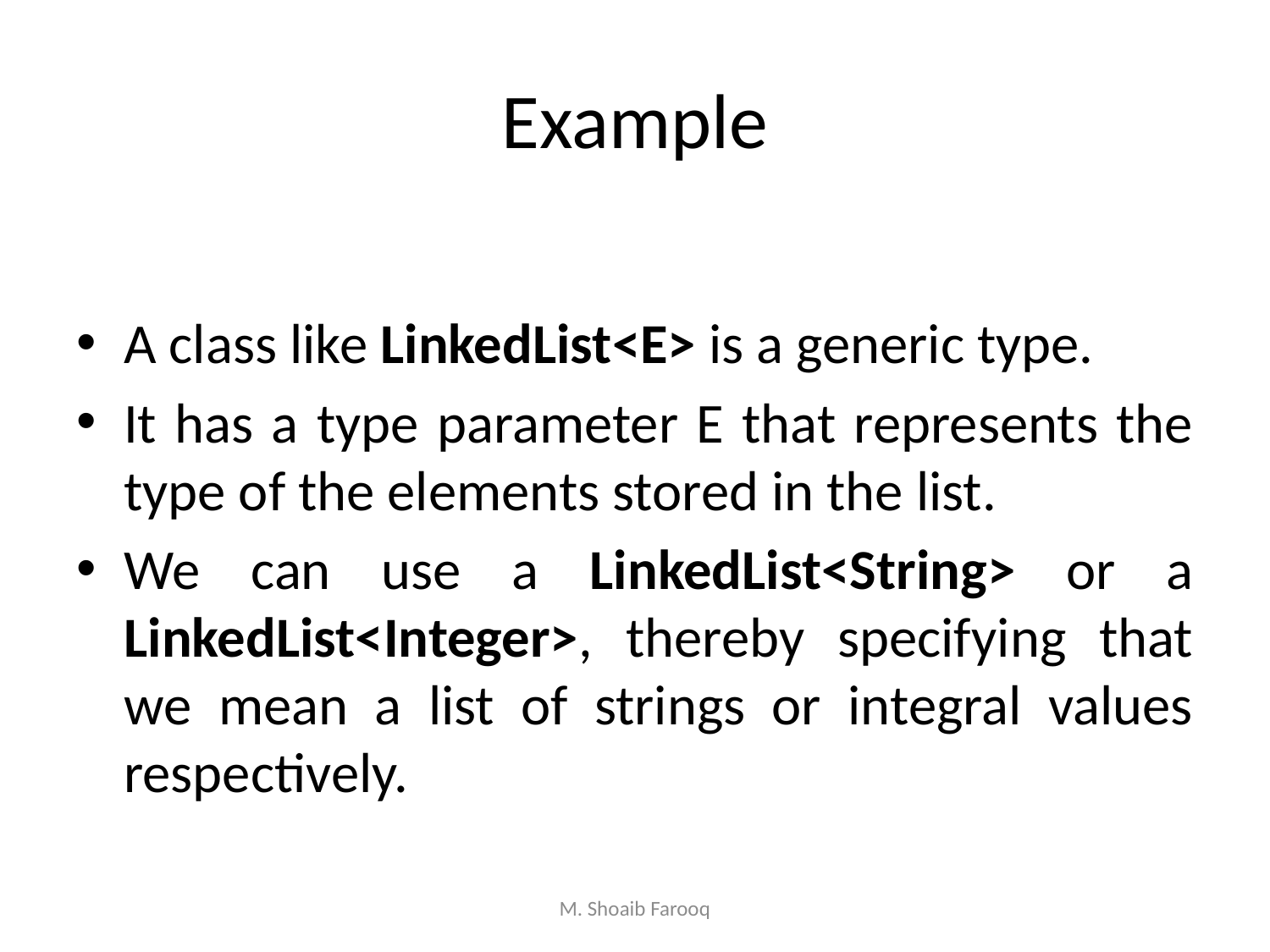

# Example

A class like LinkedList<E> is a generic type.
It has a type parameter E that represents the type of the elements stored in the list.
We can use a LinkedList<String> or a LinkedList<Integer>, thereby specifying that we mean a list of strings or integral values respectively.

M. Shoaib Farooq